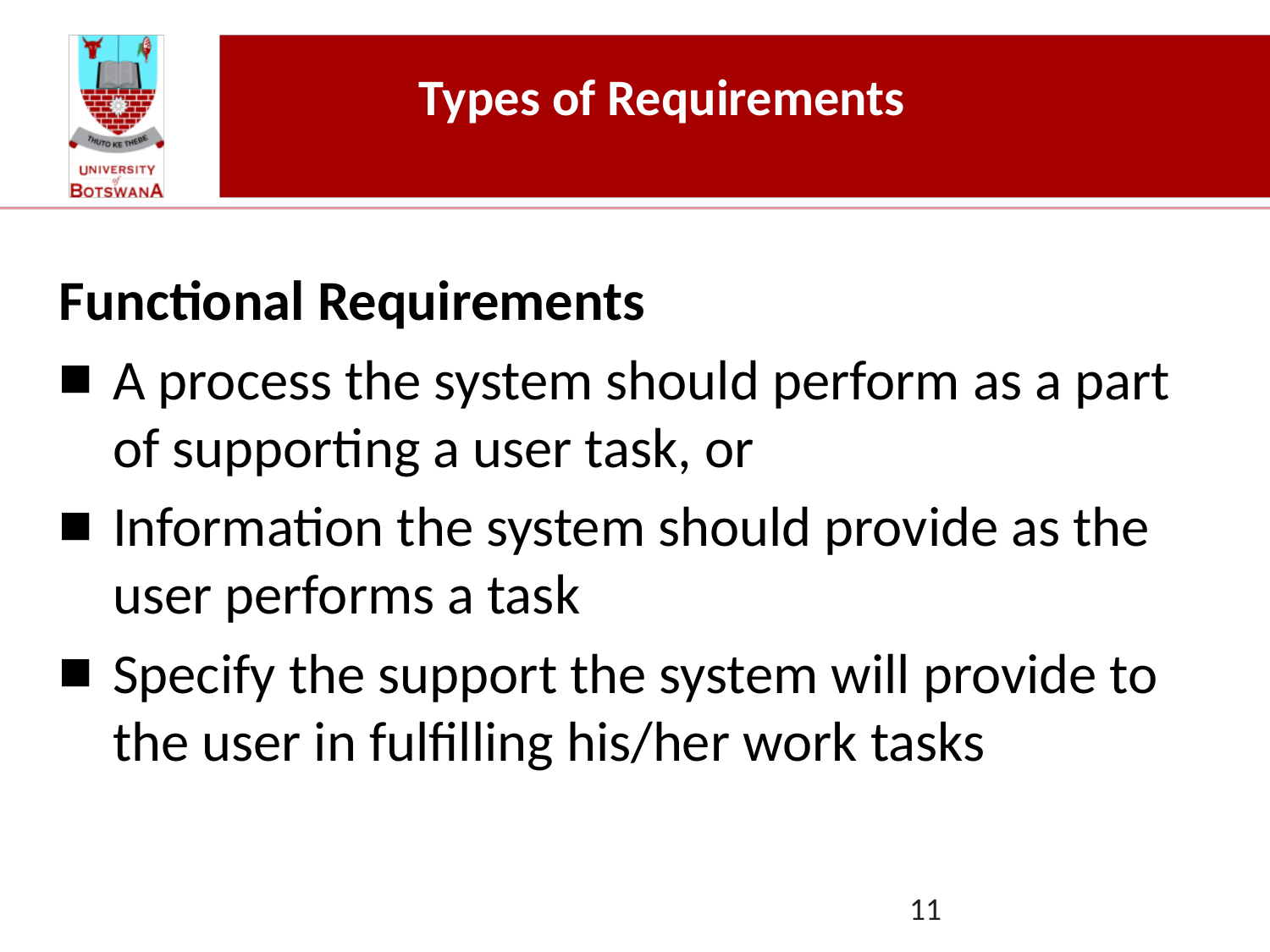

# Types of Requirements
Functional Requirements
A process the system should perform as a part of supporting a user task, or
Information the system should provide as the user performs a task
Specify the support the system will provide to the user in fulfilling his/her work tasks
11